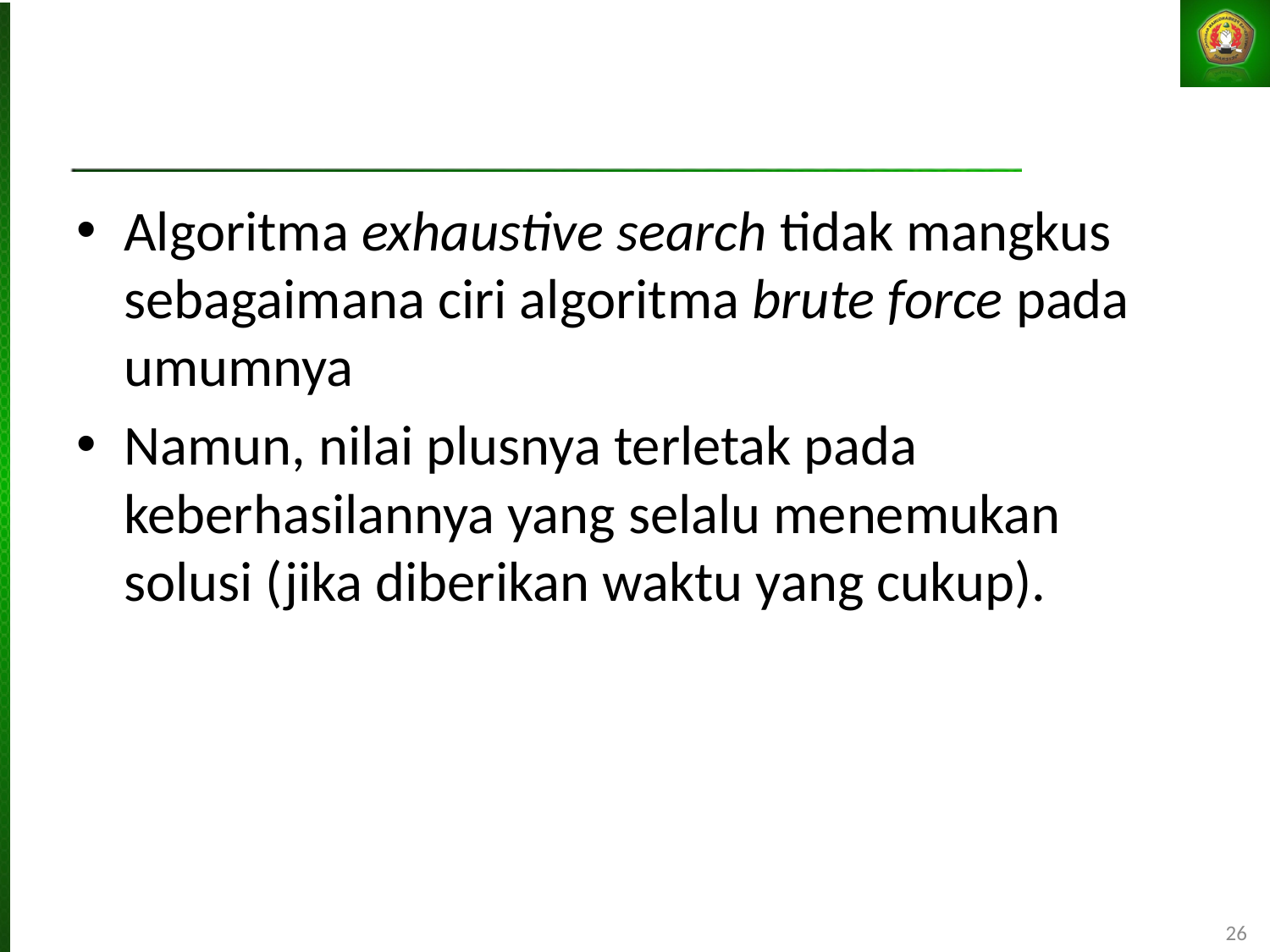

Algoritma exhaustive search tidak mangkus sebagaimana ciri algoritma brute force pada umumnya
Namun, nilai plusnya terletak pada keberhasilannya yang selalu menemukan solusi (jika diberikan waktu yang cukup).
26